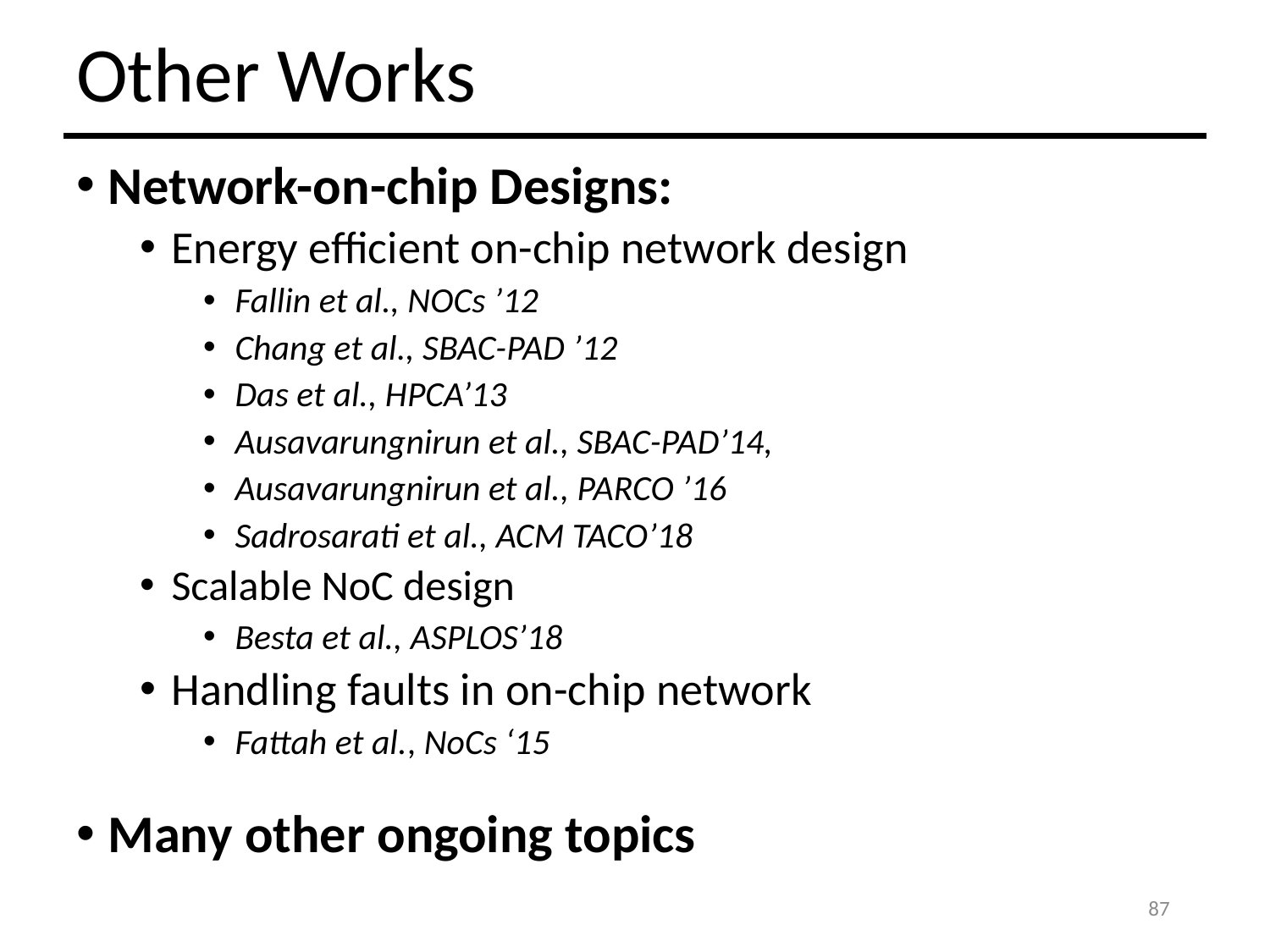

# Other Works
Network-on-chip Designs:
Energy efficient on-chip network design
Fallin et al., NOCs ’12
Chang et al., SBAC-PAD ’12
Das et al., HPCA’13
Ausavarungnirun et al., SBAC-PAD’14,
Ausavarungnirun et al., PARCO ’16
Sadrosarati et al., ACM TACO’18
Scalable NoC design
Besta et al., ASPLOS’18
Handling faults in on-chip network
Fattah et al., NoCs ‘15

Many other ongoing topics
87